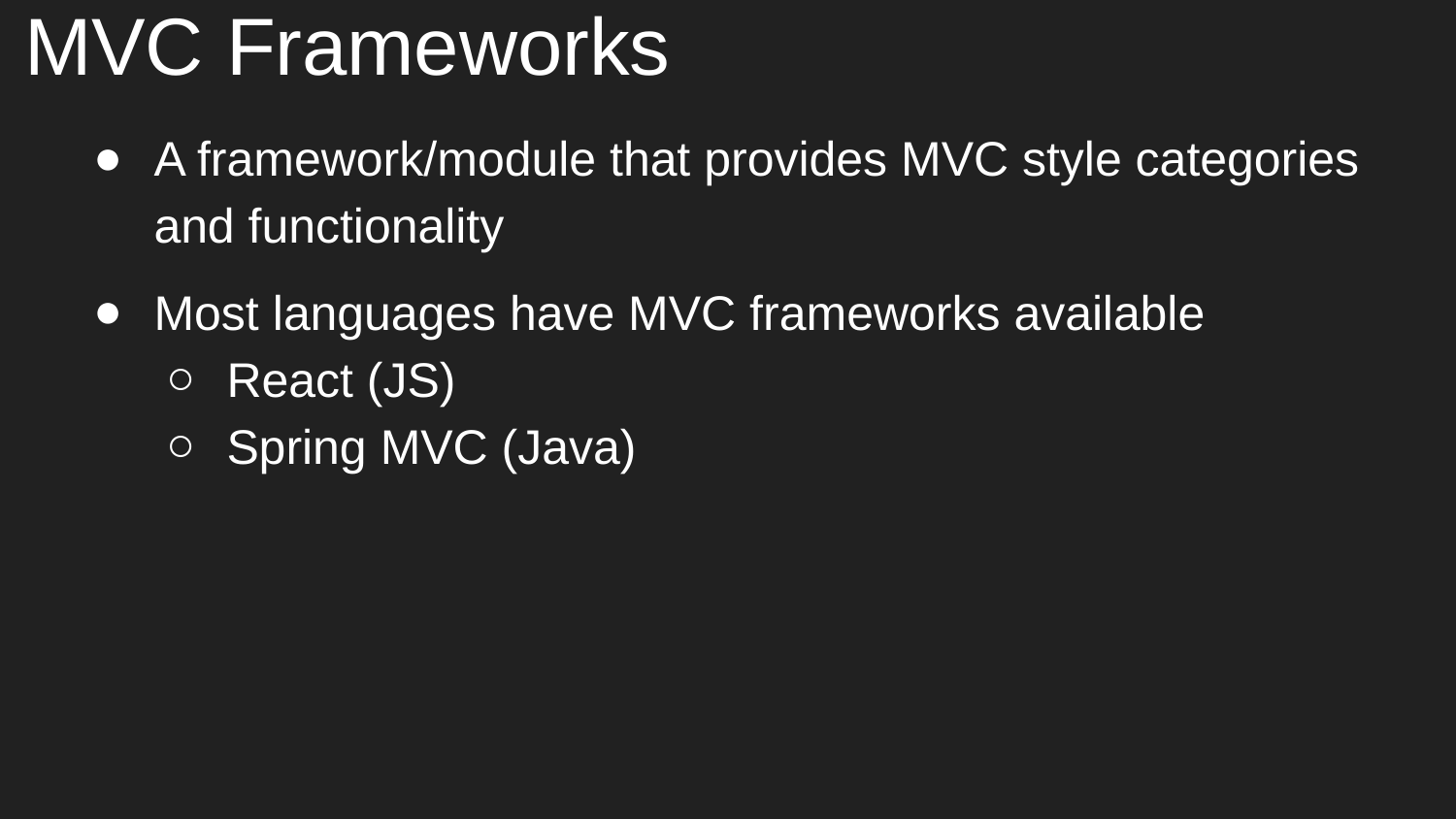

# MVC Frameworks
A framework/module that provides MVC style categories and functionality
Most languages have MVC frameworks available
React (JS)
Spring MVC (Java)